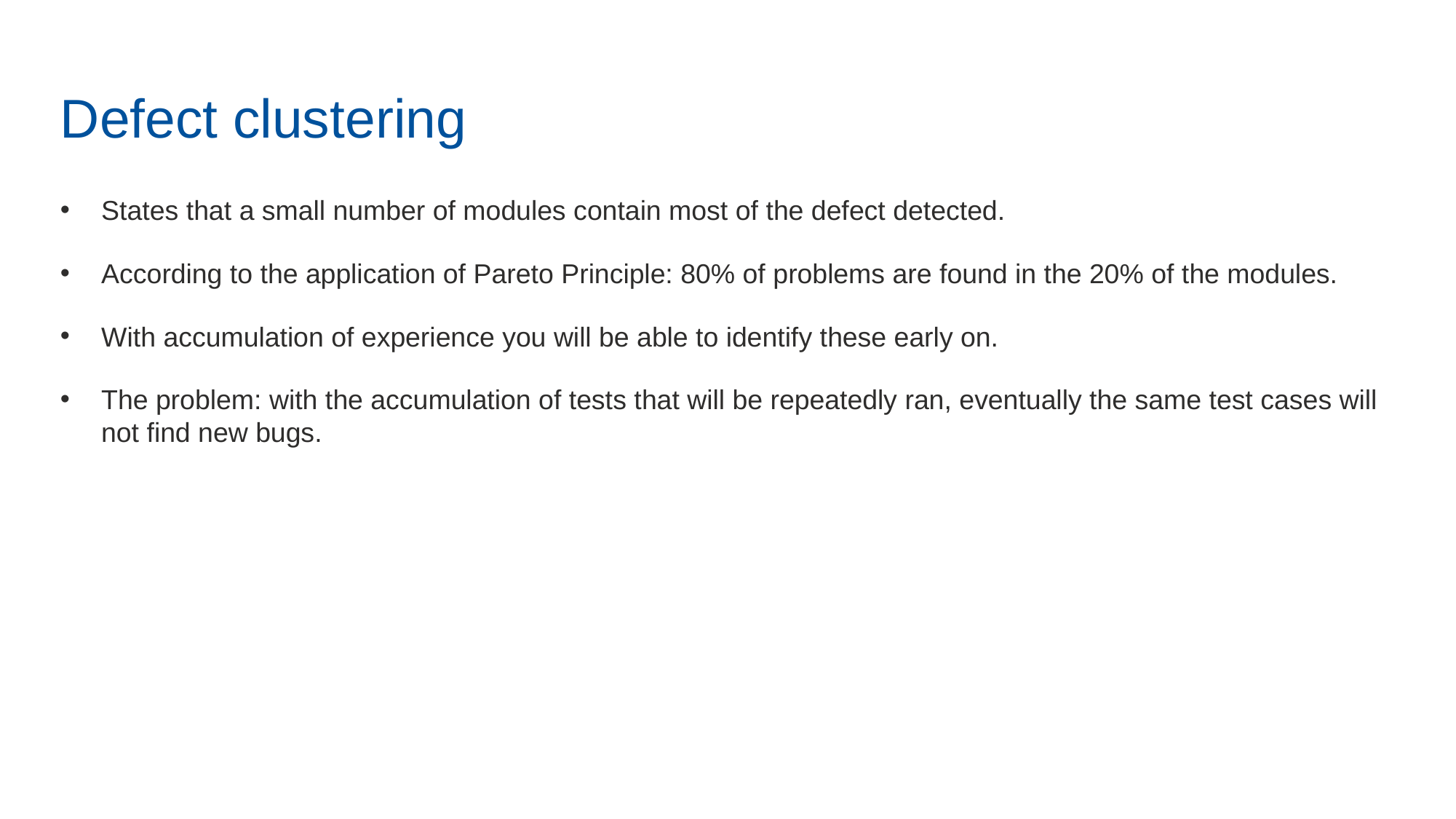

# Defect clustering
States that a small number of modules contain most of the defect detected.
According to the application of Pareto Principle: 80% of problems are found in the 20% of the modules.
With accumulation of experience you will be able to identify these early on.
The problem: with the accumulation of tests that will be repeatedly ran, eventually the same test cases will not find new bugs.